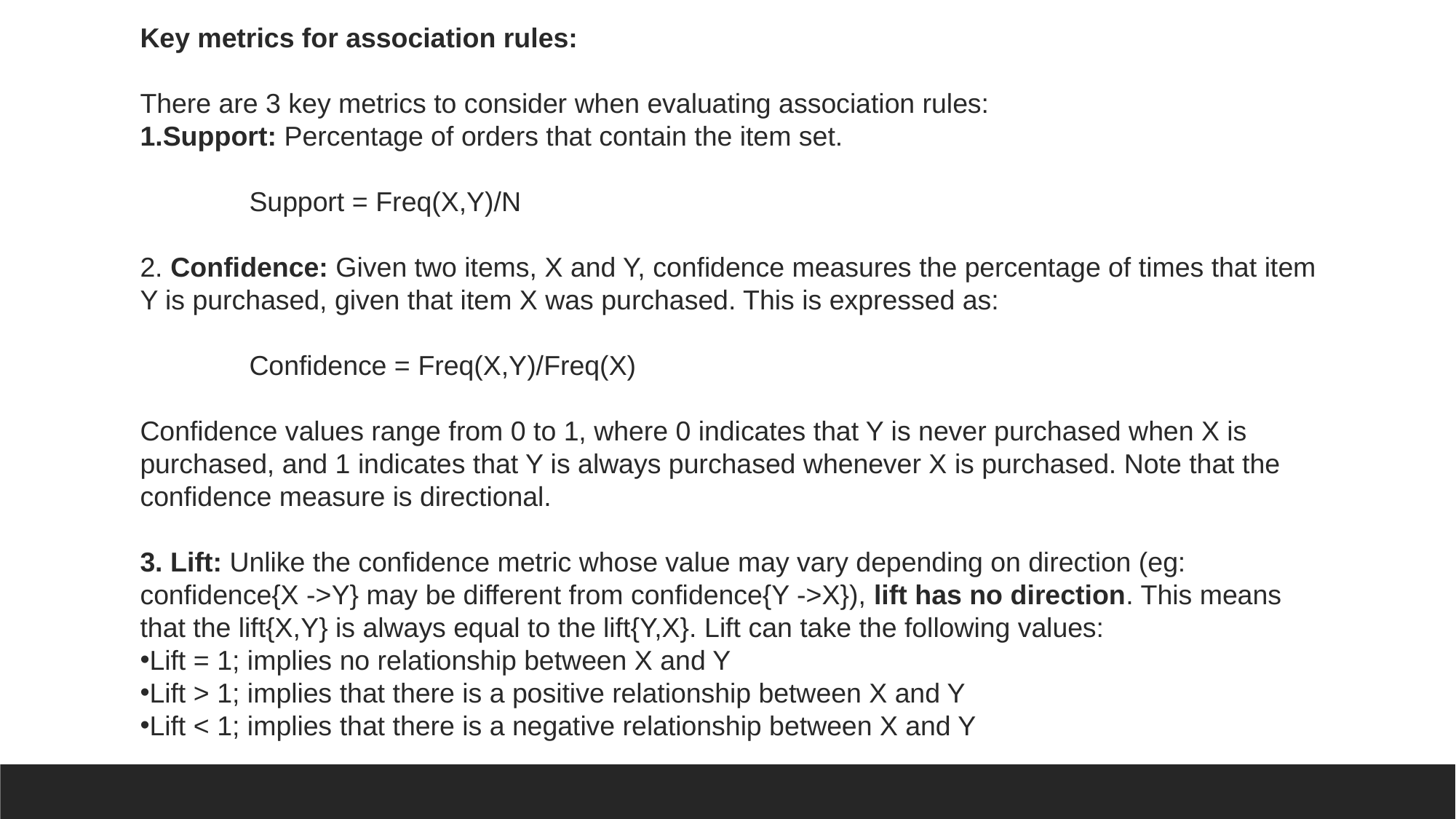

Key metrics for association rules:

There are 3 key metrics to consider when evaluating association rules:
Support: Percentage of orders that contain the item set.

	Support = Freq(X,Y)/N

2. Confidence: Given two items, X and Y, confidence measures the percentage of times that item Y is purchased, given that item X was purchased. This is expressed as:

	Confidence = Freq(X,Y)/Freq(X)

Confidence values range from 0 to 1, where 0 indicates that Y is never purchased when X is purchased, and 1 indicates that Y is always purchased whenever X is purchased. Note that the confidence measure is directional.

3. Lift: Unlike the confidence metric whose value may vary depending on direction (eg: confidence{X ->Y} may be different from confidence{Y ->X}), lift has no direction. This means that the lift{X,Y} is always equal to the lift{Y,X}. Lift can take the following values:
Lift = 1; implies no relationship between X and Y
Lift > 1; implies that there is a positive relationship between X and Y
Lift < 1; implies that there is a negative relationship between X and Y